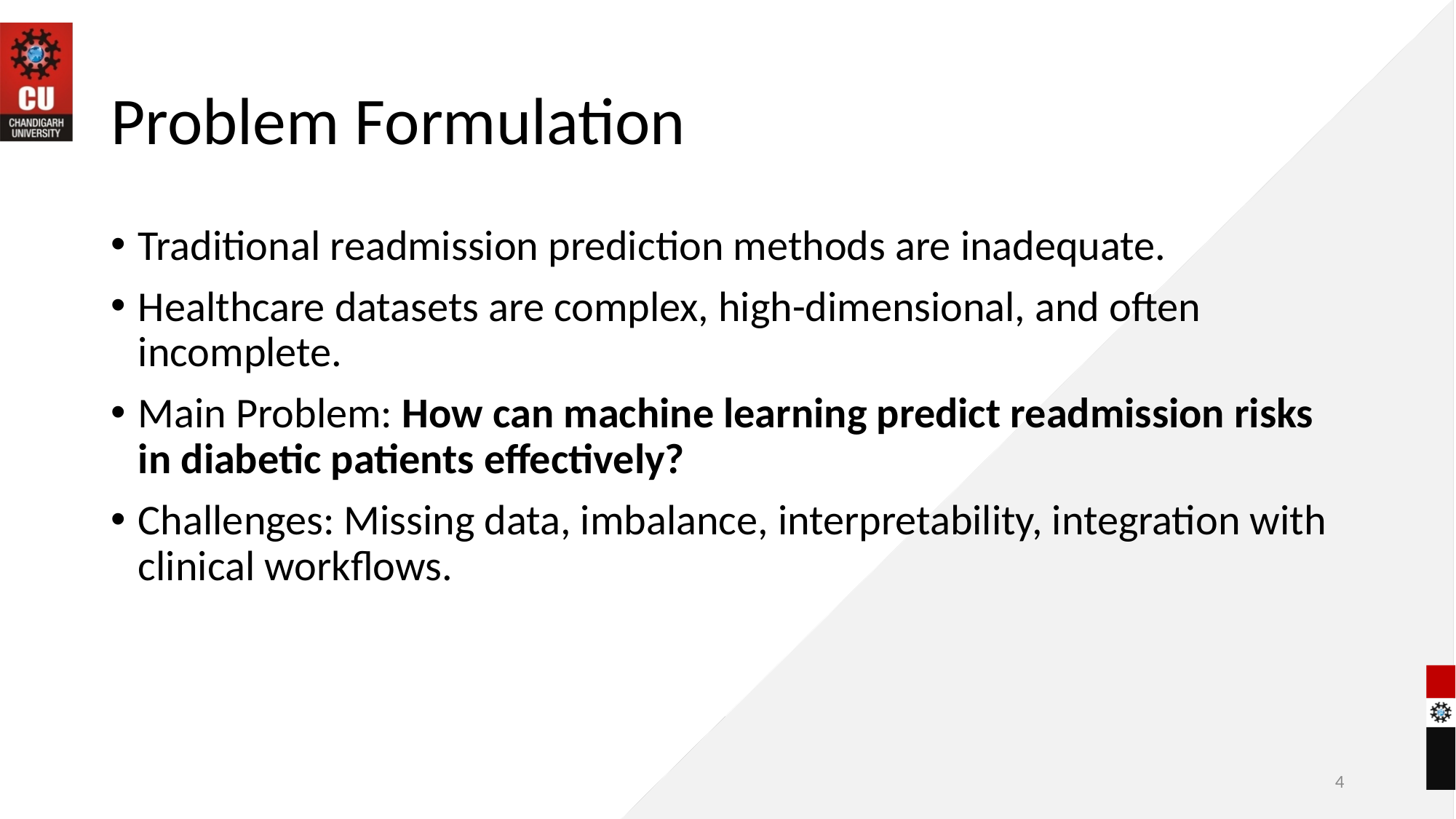

# Problem Formulation
Traditional readmission prediction methods are inadequate.
Healthcare datasets are complex, high-dimensional, and often incomplete.
Main Problem: How can machine learning predict readmission risks in diabetic patients effectively?
Challenges: Missing data, imbalance, interpretability, integration with clinical workflows.
4